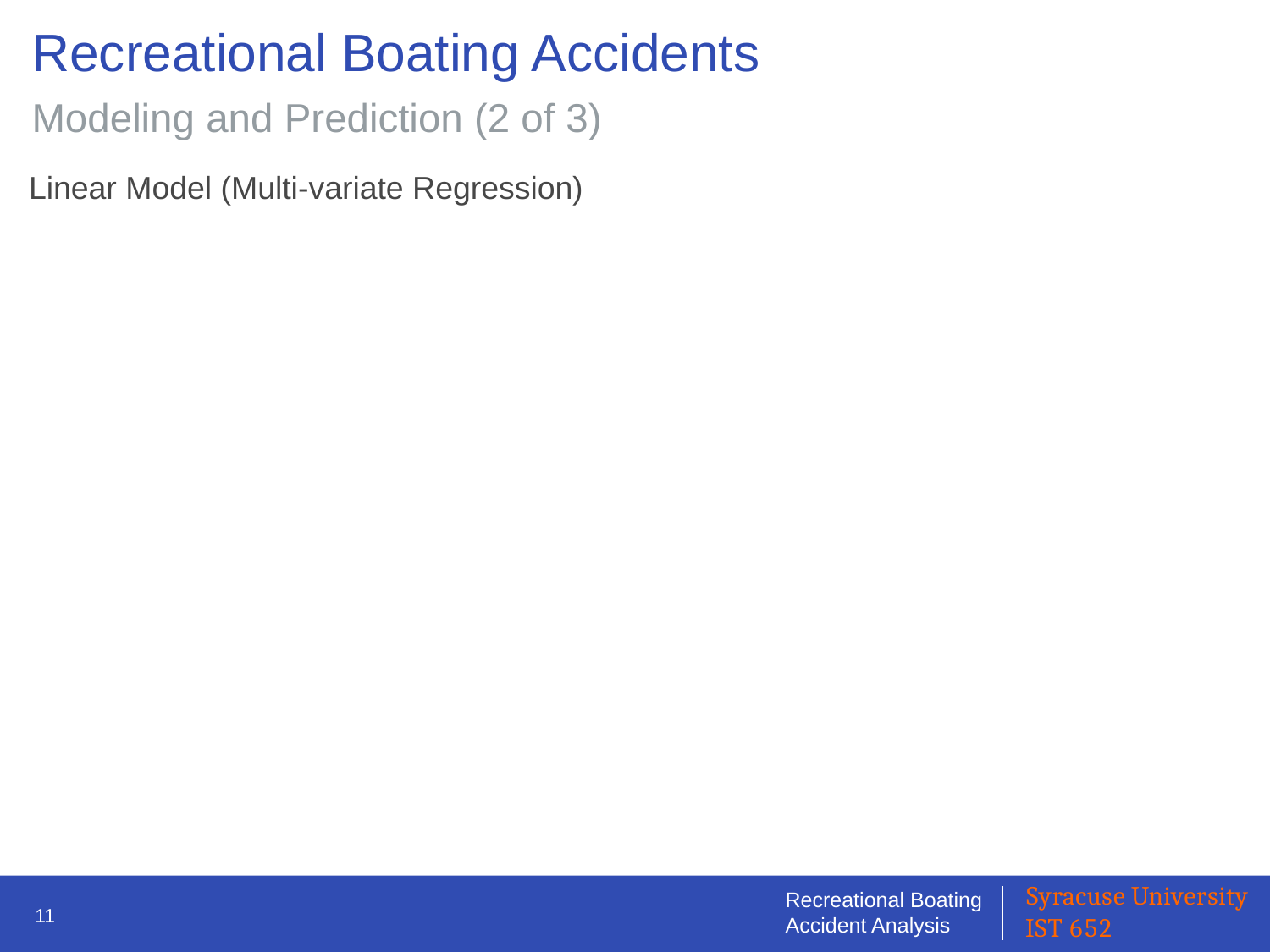

# Recreational Boating Accidents
Modeling and Prediction (2 of 3)
Linear Model (Multi-variate Regression)
11